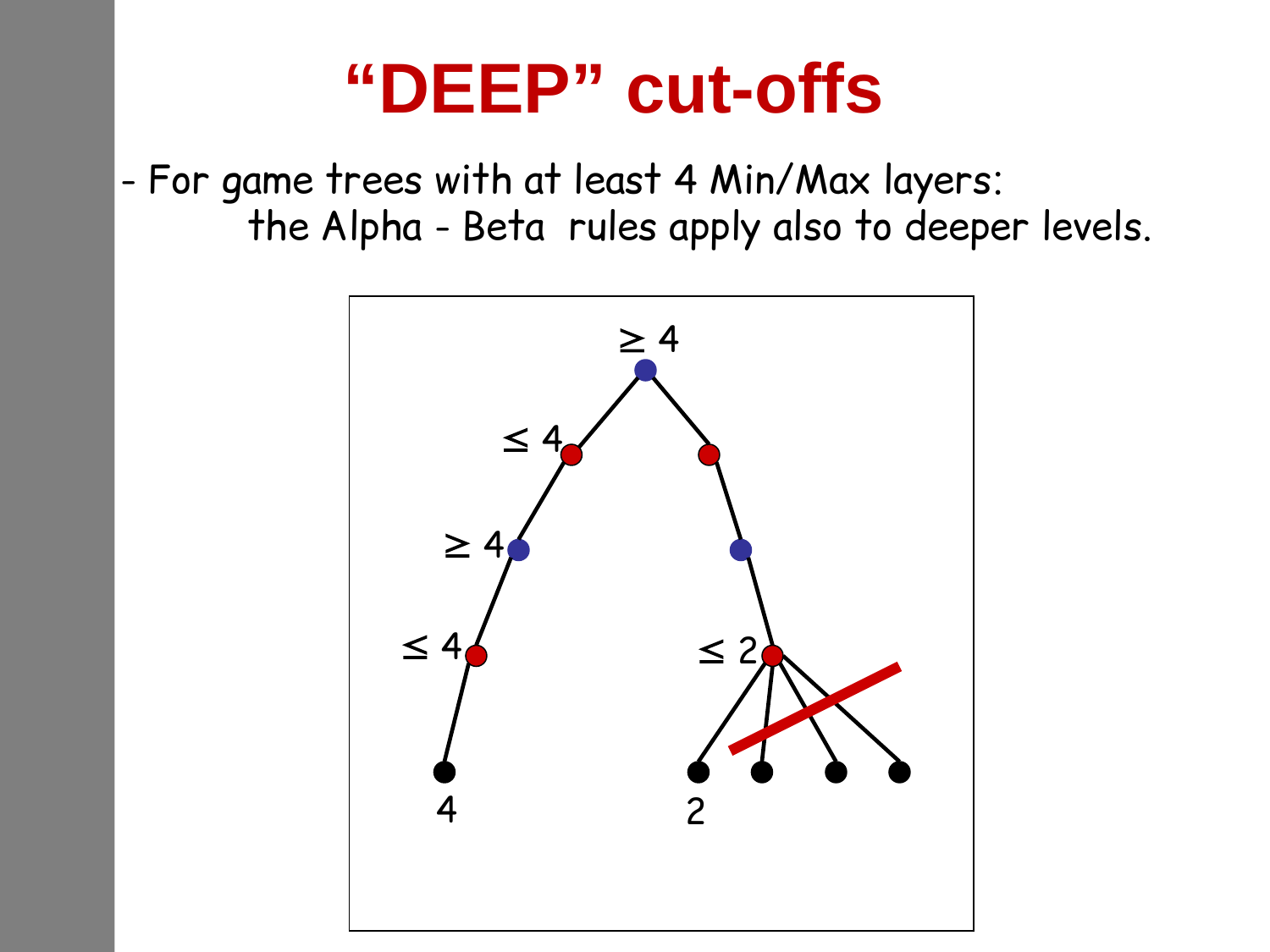

# “DEEP” cut-offs
- For game trees with at least 4 Min/Max layers:
	the Alpha - Beta  rules apply also to deeper levels.

≥ 4

≤ 4

≥ 4

≤ 4

4

≤ 2

2